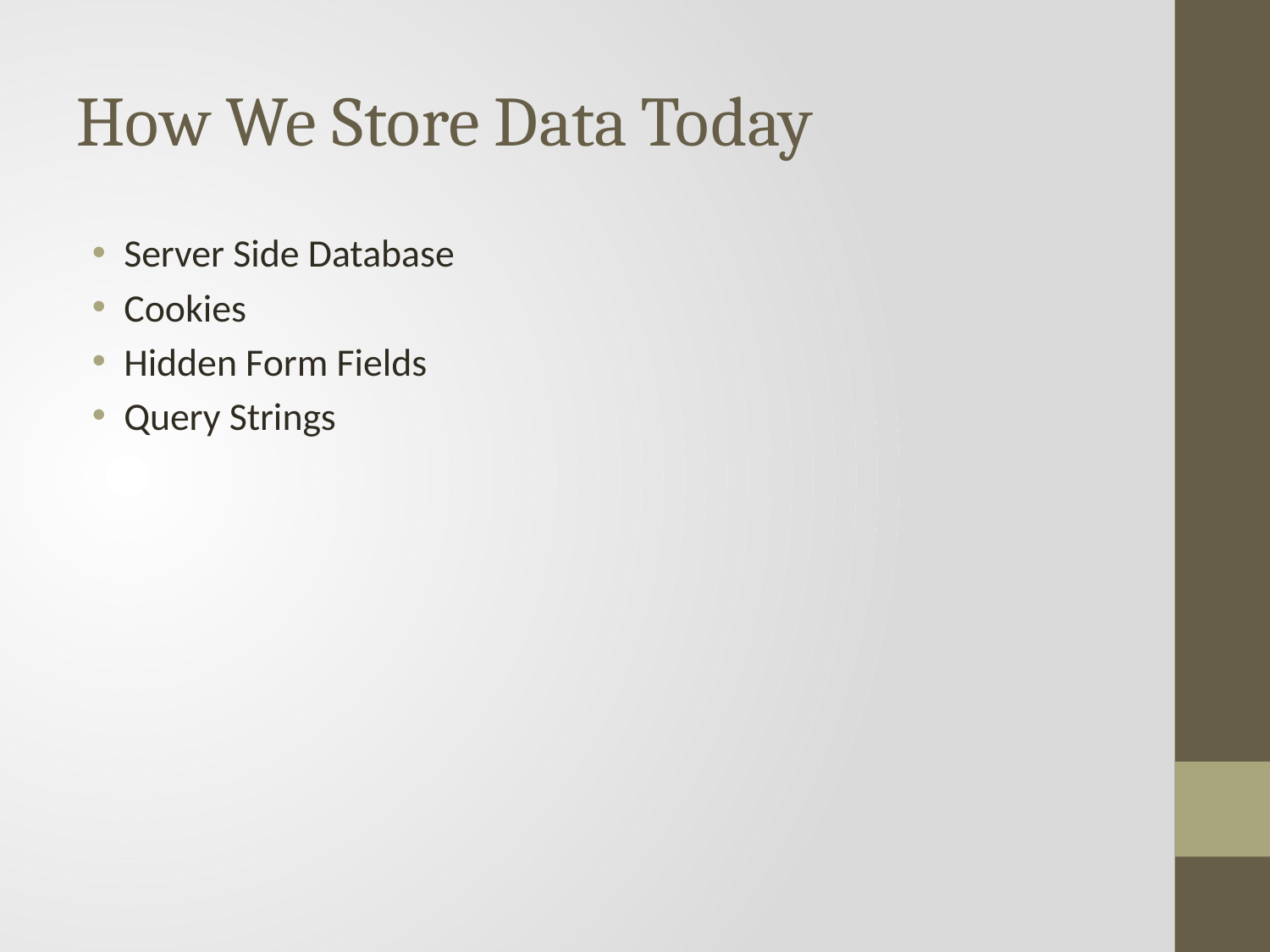

# How We Store Data Today
Server Side Database
Cookies
Hidden Form Fields
Query Strings